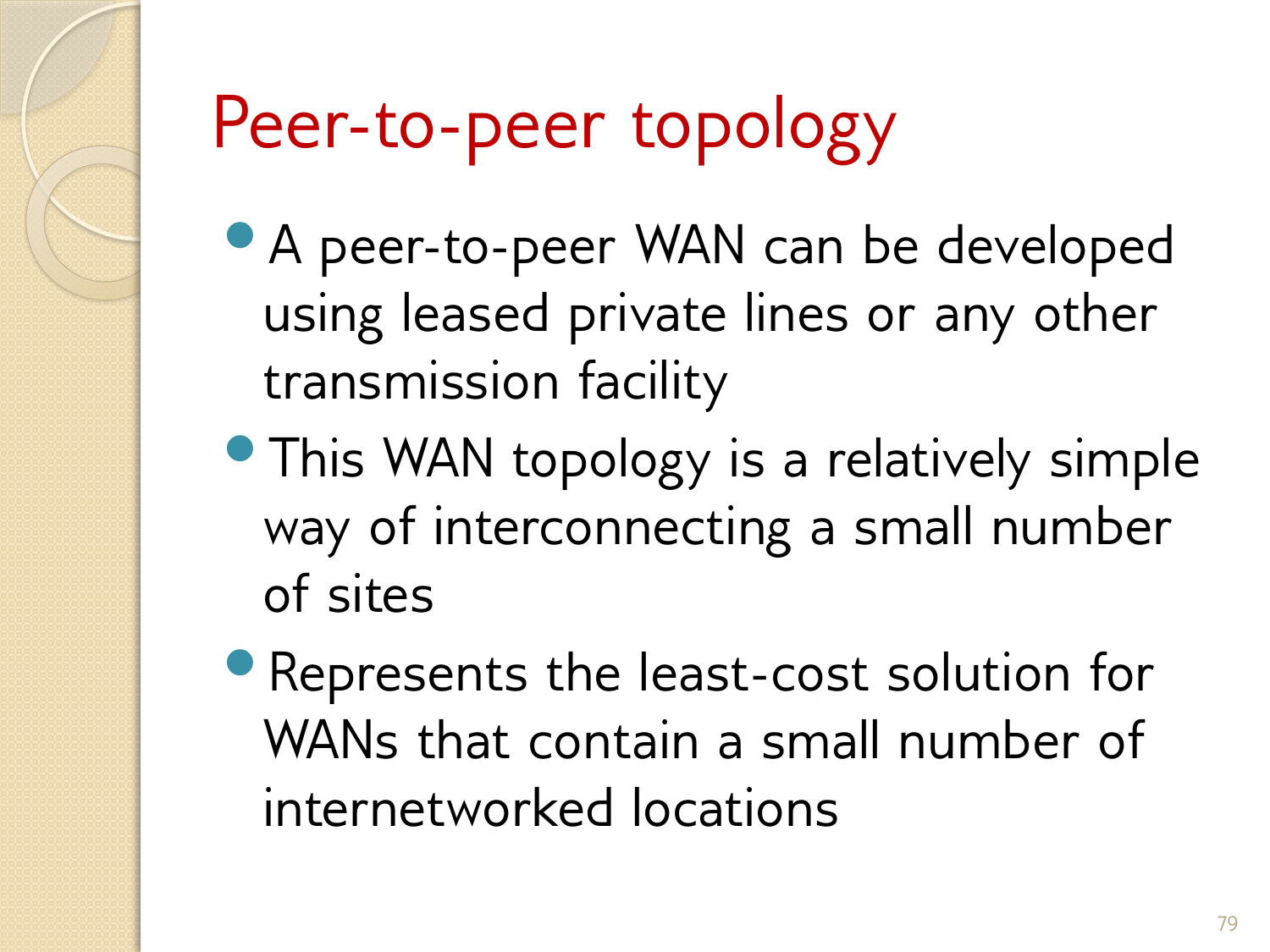

# Peer-to-peer topology
A peer-to-peer WAN can be developed using leased private lines or any other transmission facility
This WAN topology is a relatively simple way of interconnecting a small number of sites
Represents the least-cost solution for WANs that contain a small number of internetworked locations
79